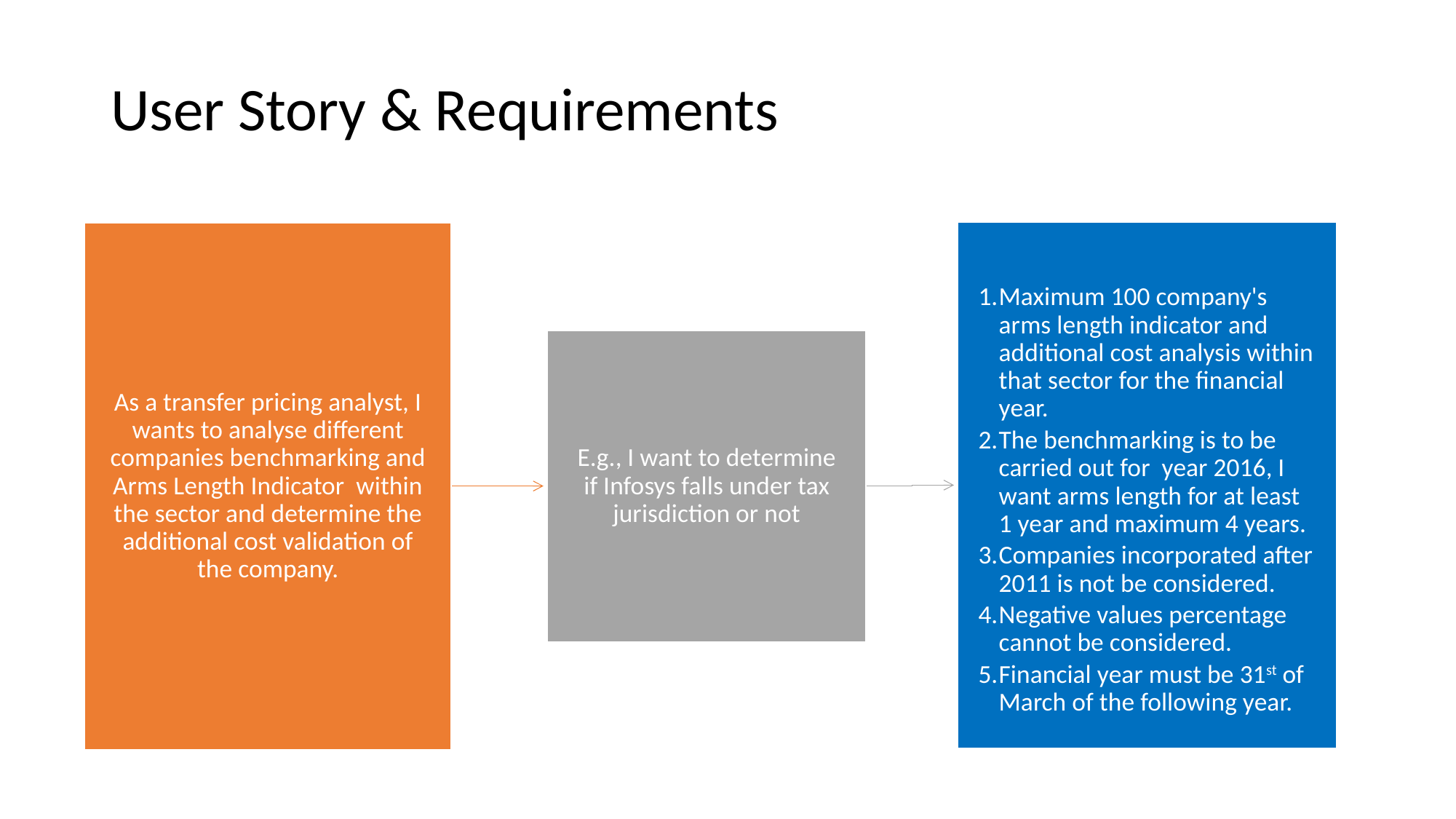

User Story & Requirements

As a transfer pricing analyst, I wants to analyse different companies benchmarking and Arms Length Indicator  within the sector and determine the additional cost validation of the company.

E.g., I want to determine if Infosys falls under tax jurisdiction or not

Maximum 100 company's arms length indicator and additional cost analysis within that sector for the financial year.
The benchmarking is to be carried out for  year 2016, I want arms length for at least 1 year and maximum 4 years.
Companies incorporated after 2011 is not be considered.
Negative values percentage cannot be considered.
Financial year must be 31st of March of the following year.
3